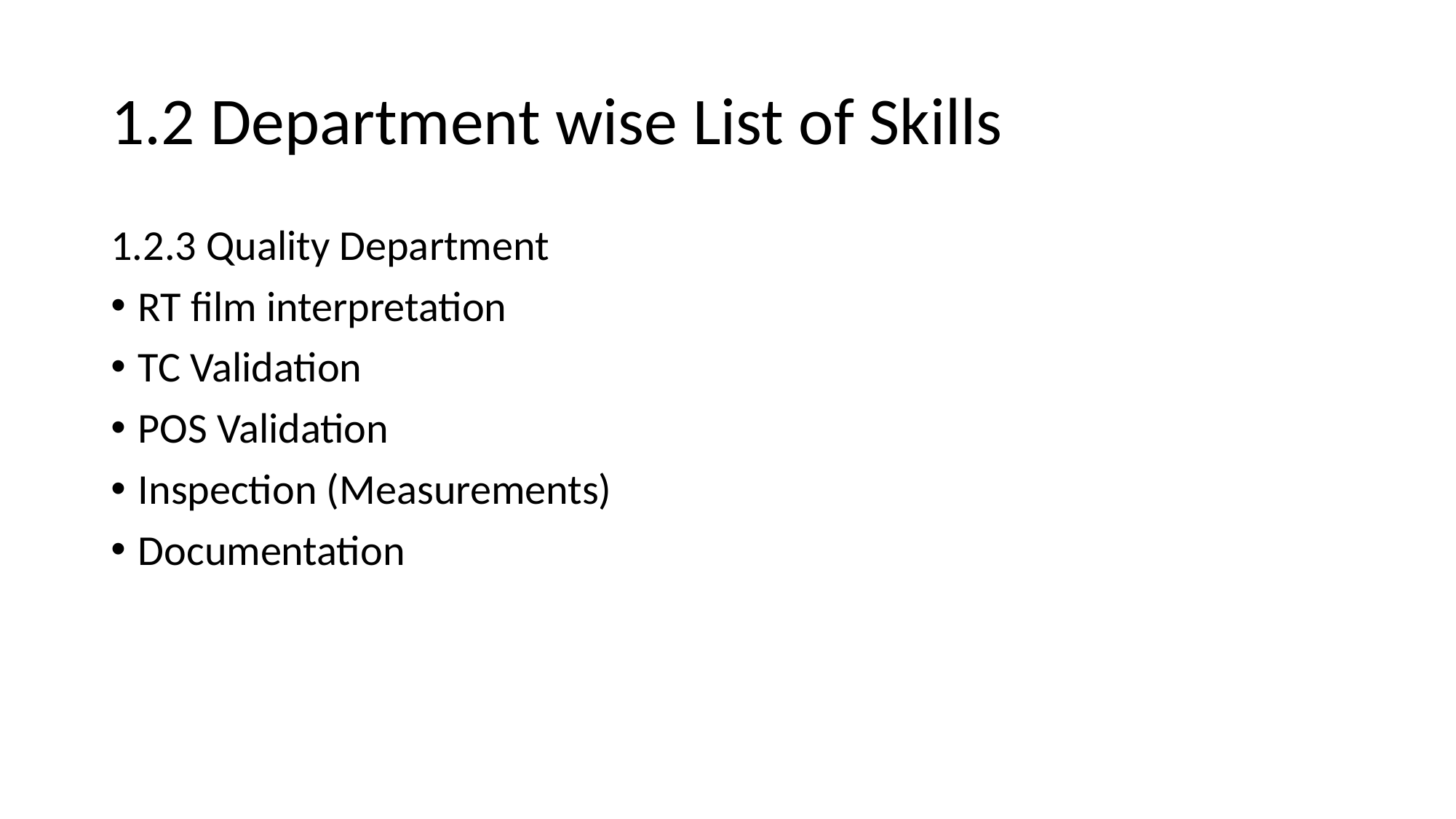

# 1.2 Department wise List of Skills
1.2.3 Quality Department
RT film interpretation
TC Validation
POS Validation
Inspection (Measurements)
Documentation